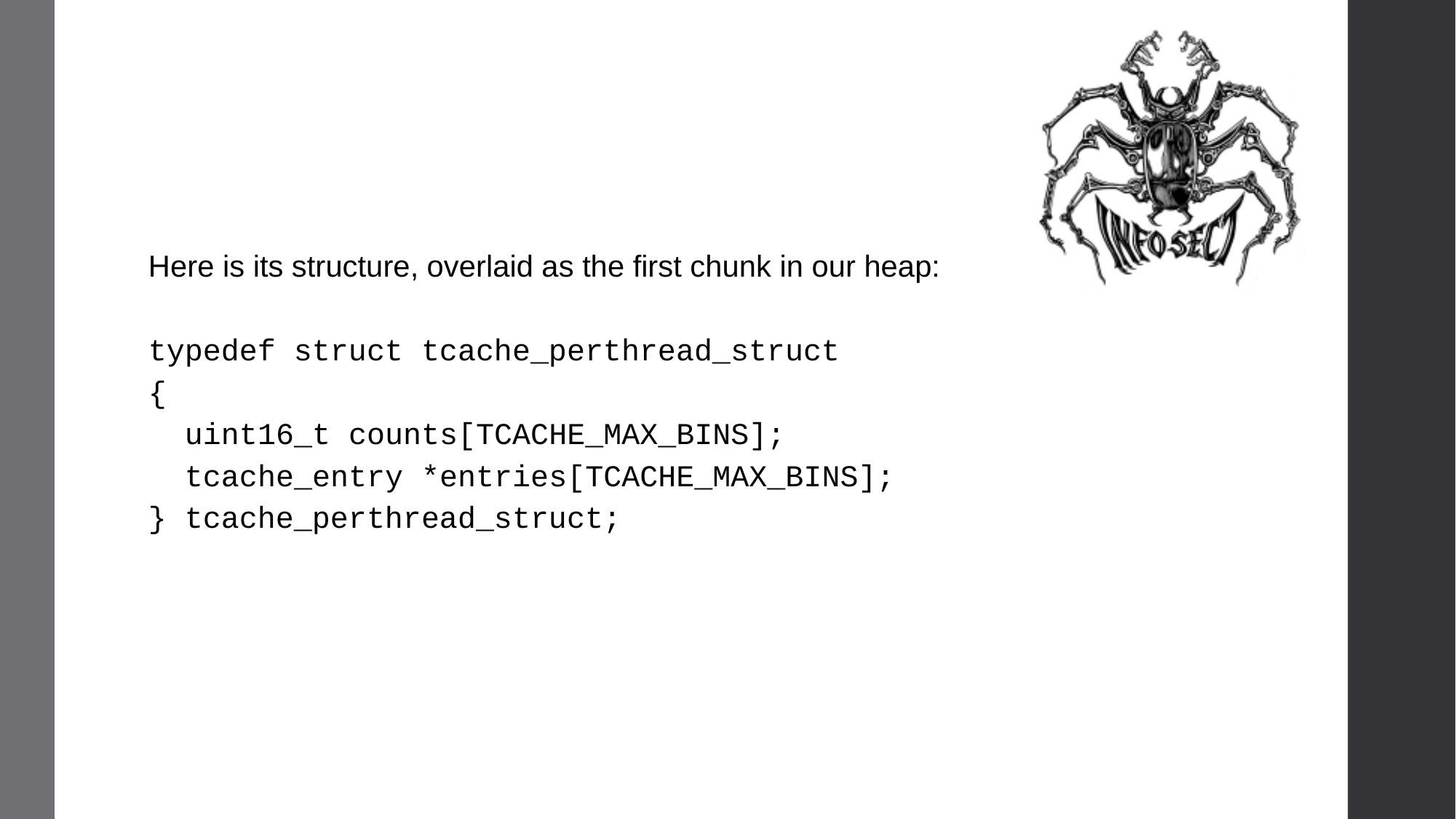

Here is its structure, overlaid as the first chunk in our heap:

typedef struct tcache_perthread_struct
{
  uint16_t counts[TCACHE_MAX_BINS];
  tcache_entry *entries[TCACHE_MAX_BINS];
} tcache_perthread_struct;